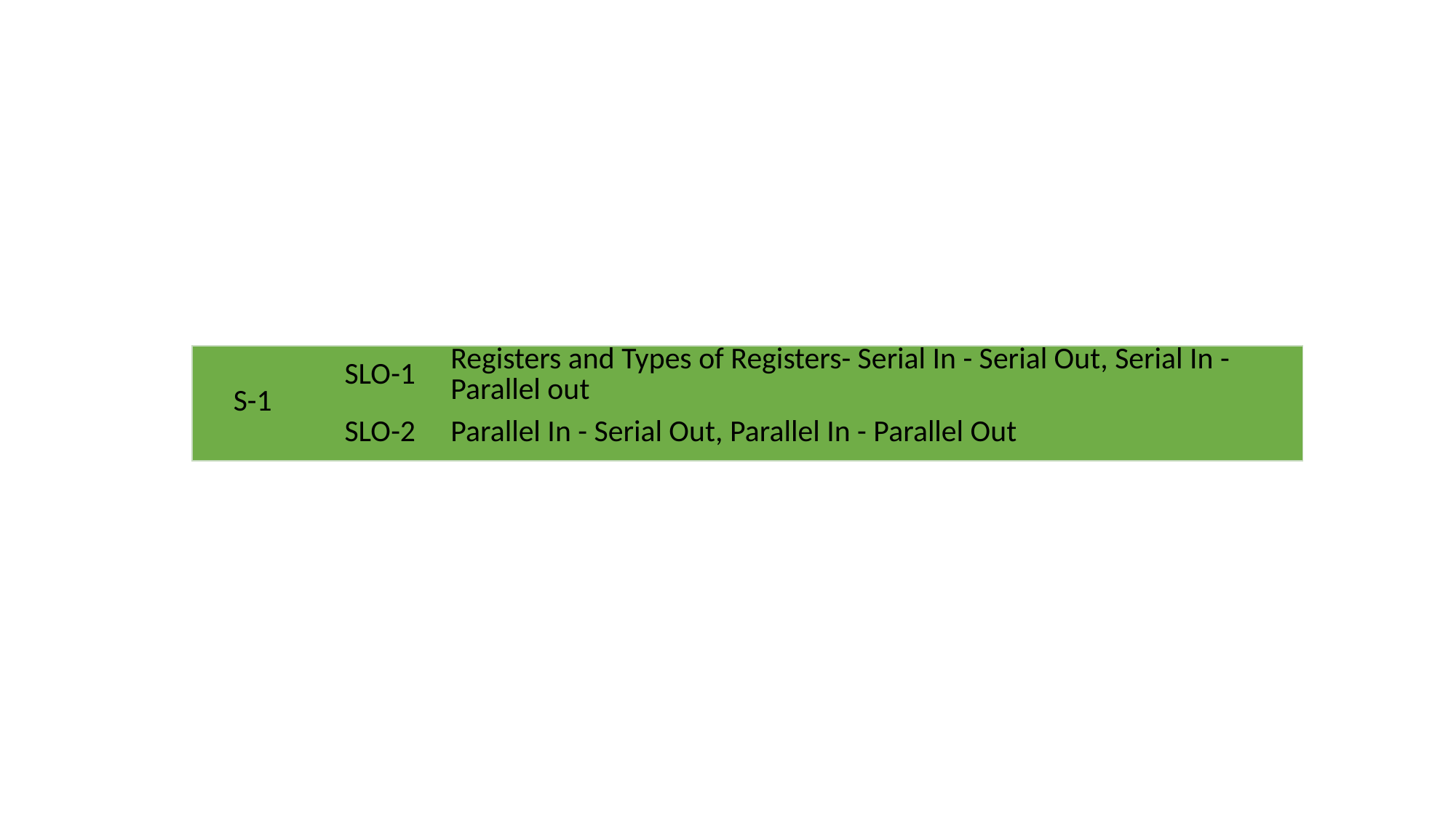

#
| S-1 | SLO-1 | Registers and Types of Registers- Serial In - Serial Out, Serial In - Parallel out |
| --- | --- | --- |
|  | SLO-2 | Parallel In - Serial Out, Parallel In - Parallel Out |